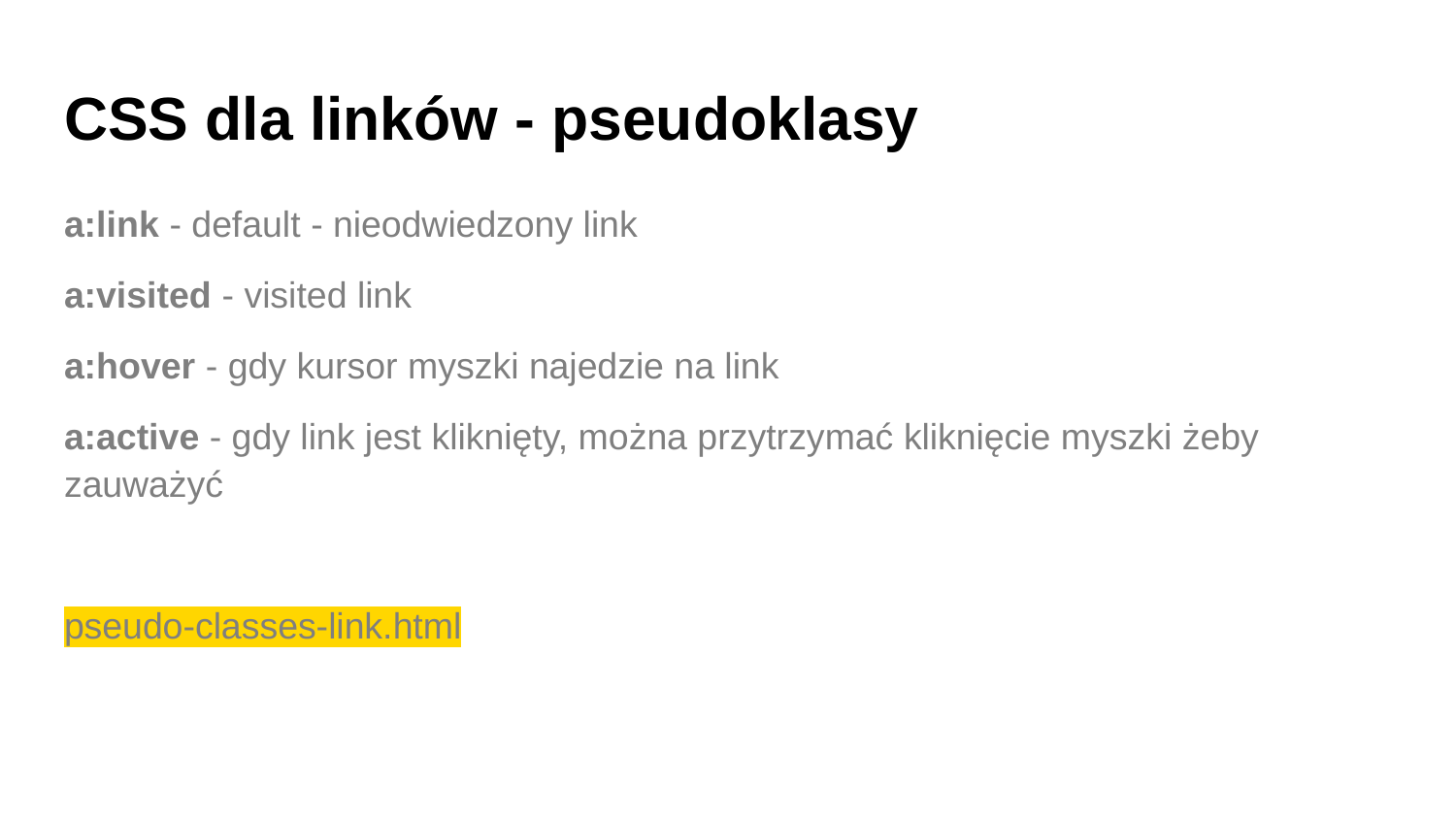

# CSS dla linków - pseudoklasy
a:link - default - nieodwiedzony link
a:visited - visited link
a:hover - gdy kursor myszki najedzie na link
a:active - gdy link jest kliknięty, można przytrzymać kliknięcie myszki żeby zauważyć

pseudo-classes-link.html